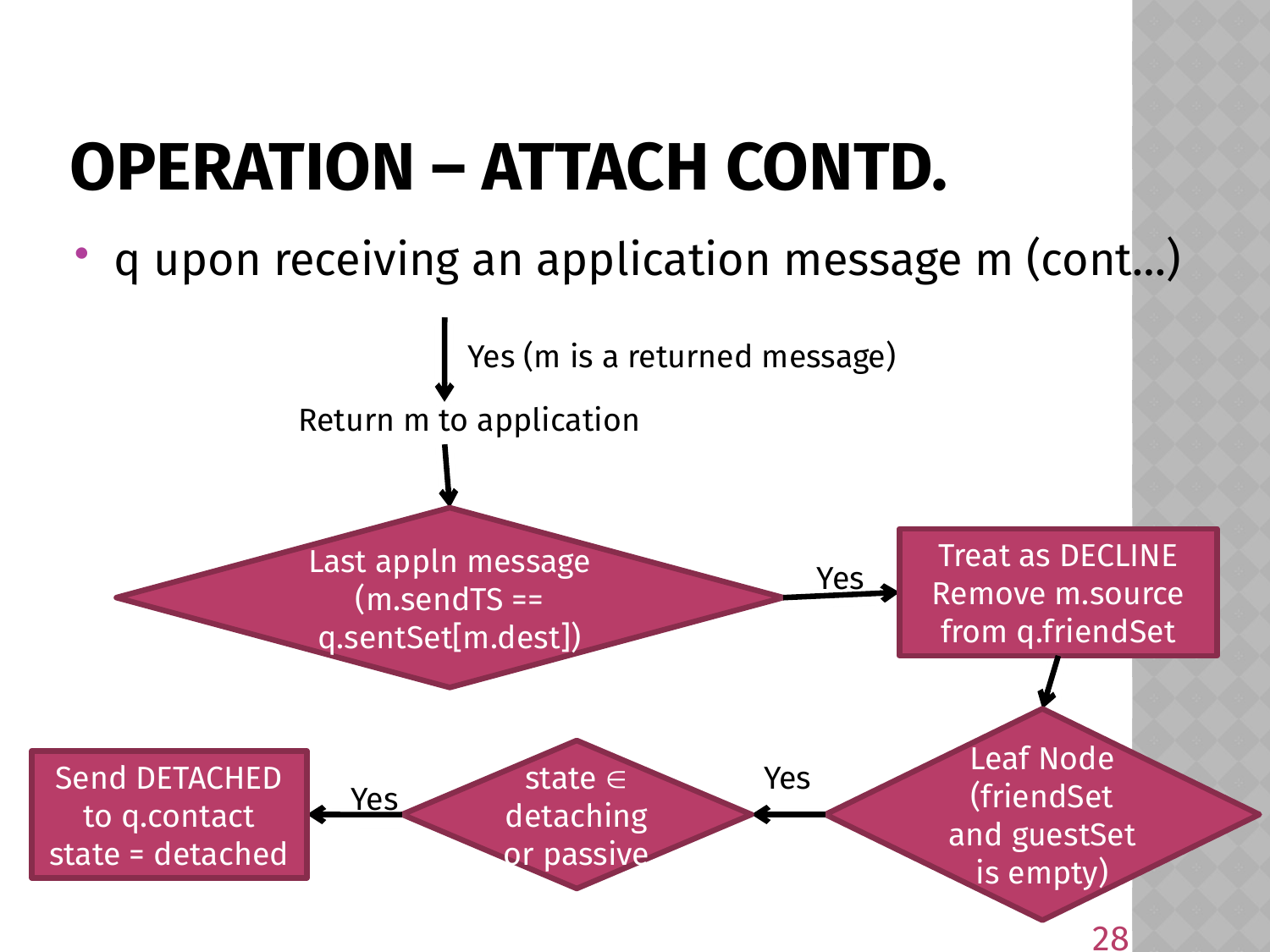

# OPERATION – attach contd.
q upon receiving an application message m (cont…)
Yes (m is a returned message)
Return m to application
Last appln message
(m.sendTS == q.sentSet[m.dest])
Treat as DECLINE
Remove m.source from q.friendSet
Yes
Leaf Node (friendSet and guestSet is empty)
state ∈ detaching or passive
Send DETACHED to q.contact
state = detached
Yes
Yes
28